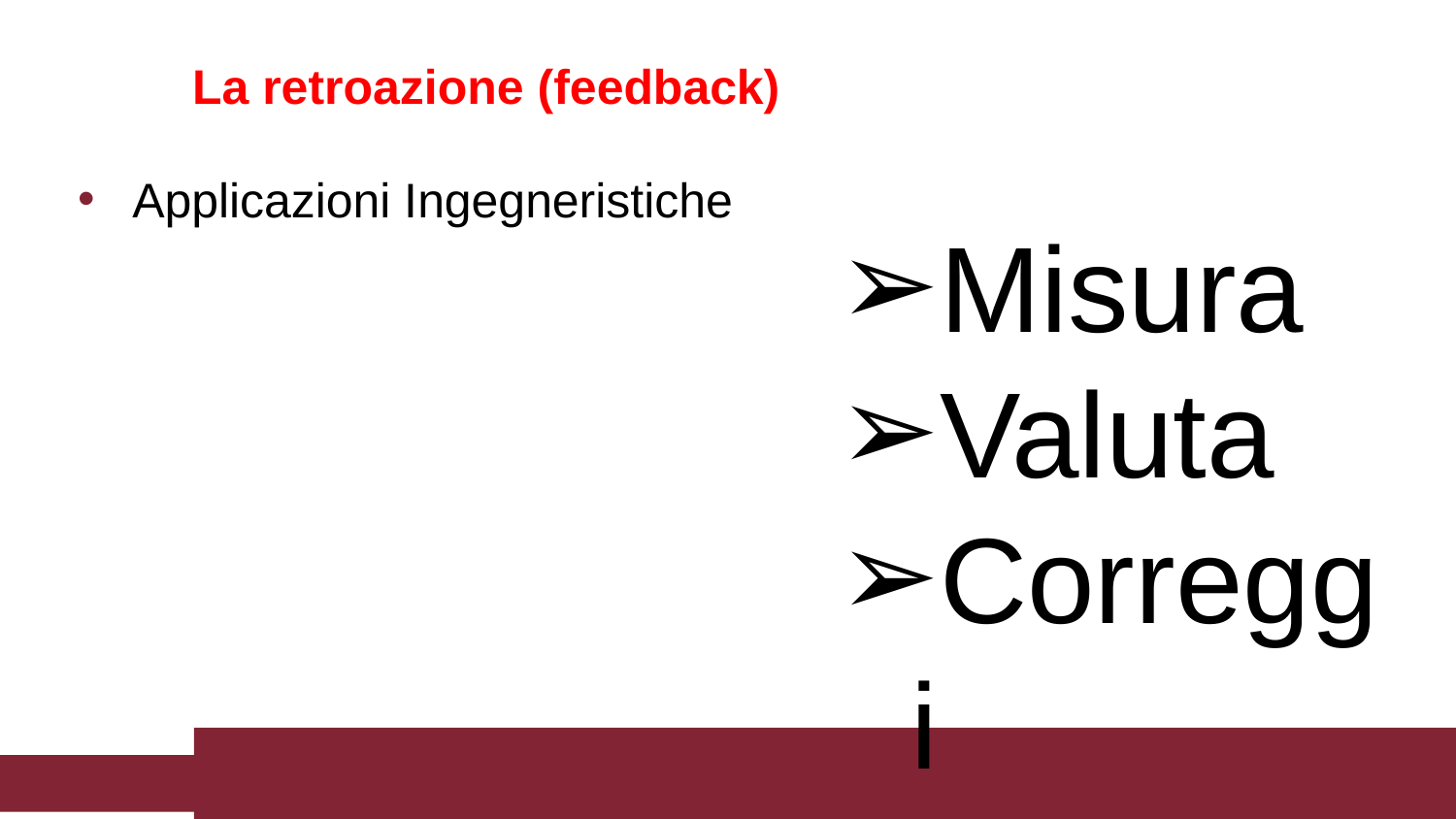

# La retroazione (feedback)
Applicazioni Ingegneristiche
Misura
Valuta
Correggi